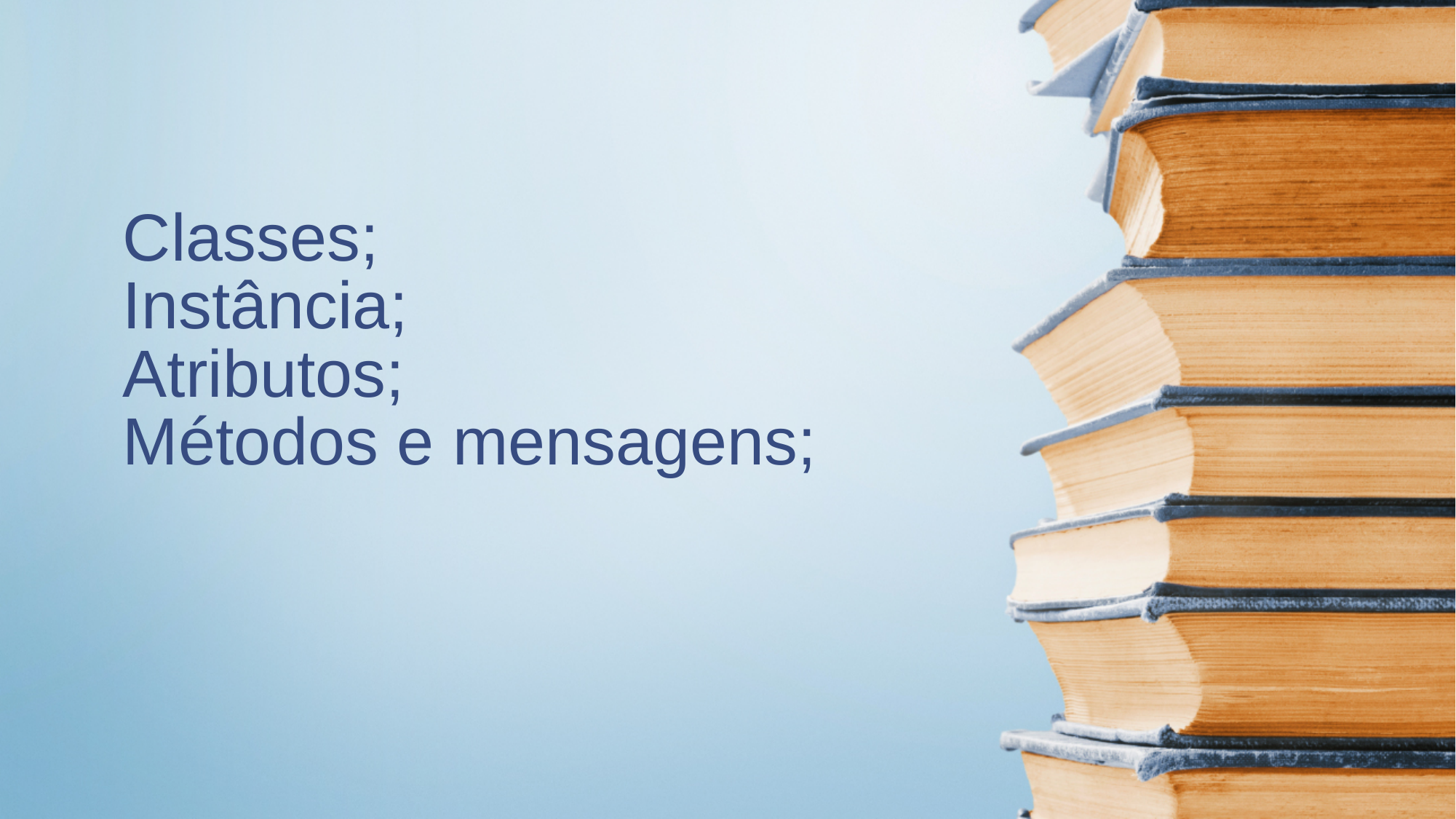

# Classes; Instância; Atributos; Métodos e mensagens;